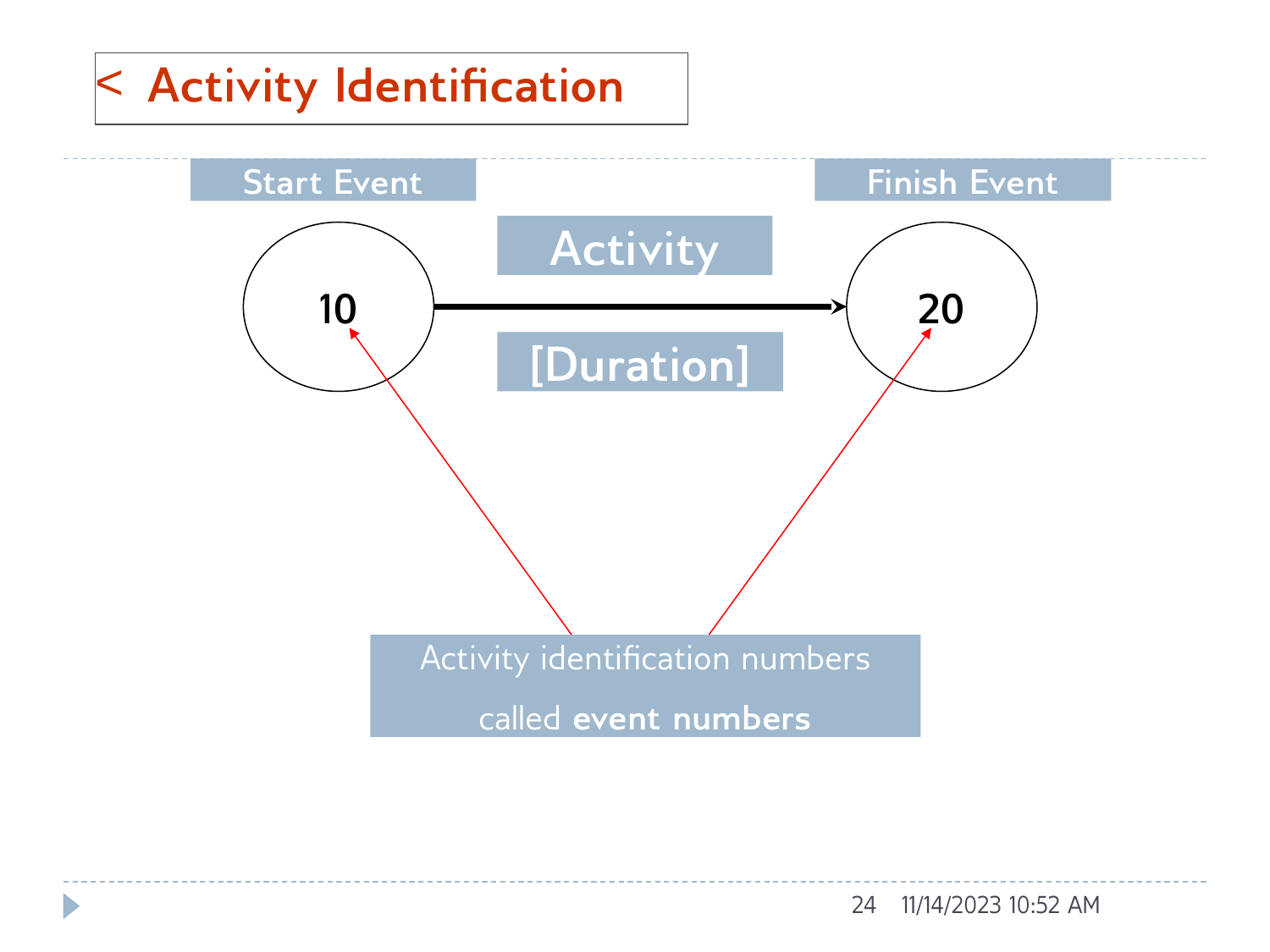

Activity Identification
Start Event
Finish Event
Activity
10
20
[Duration]
Activity identification numbers
called event numbers
24
11/14/2023 10:52 AM